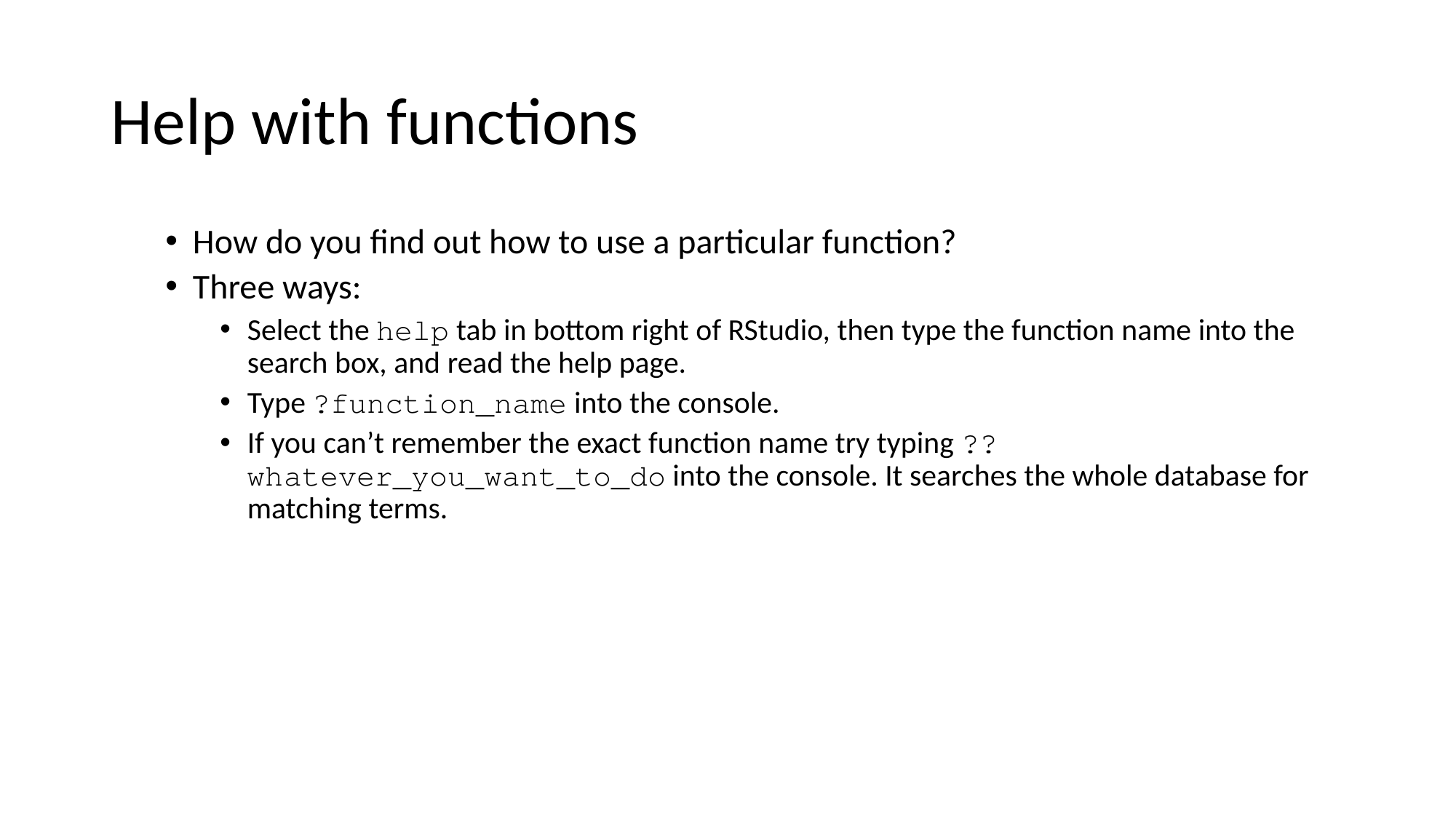

# Help with functions
How do you find out how to use a particular function?
Three ways:
Select the help tab in bottom right of RStudio, then type the function name into the search box, and read the help page.
Type ?function_name into the console.
If you can’t remember the exact function name try typing ??whatever_you_want_to_do into the console. It searches the whole database for matching terms.